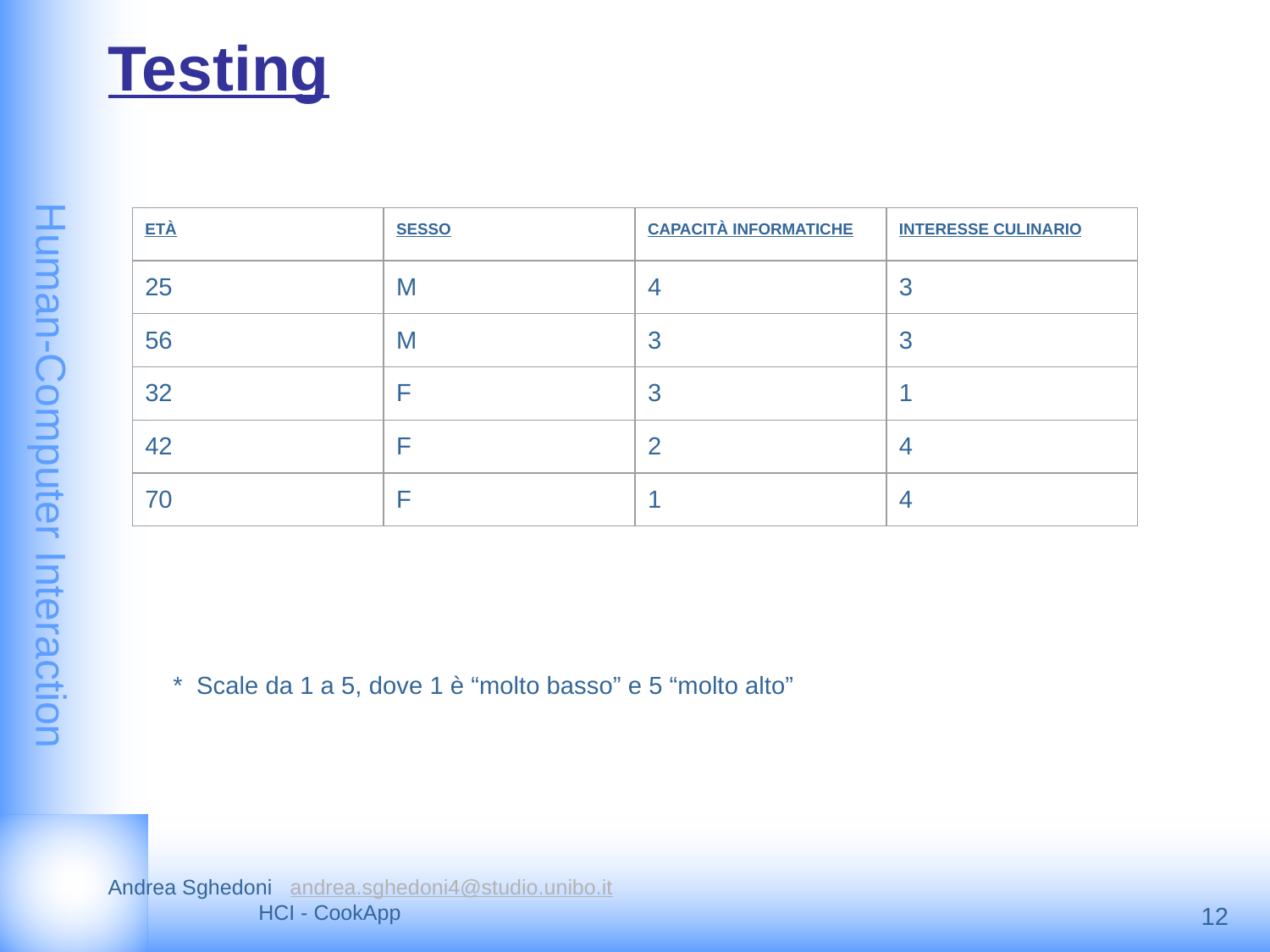

# Testing
| ETÀ | SESSO | CAPACITÀ INFORMATICHE | INTERESSE CULINARIO |
| --- | --- | --- | --- |
| 25 | M | 4 | 3 |
| 56 | M | 3 | 3 |
| 32 | F | 3 | 1 |
| 42 | F | 2 | 4 |
| 70 | F | 1 | 4 |
*  Scale da 1 a 5, dove 1 è “molto basso” e 5 “molto alto”
12
Andrea Sghedoni   andrea.sghedoni4@studio.unibo.it                                                           	 		    HCI - CookApp